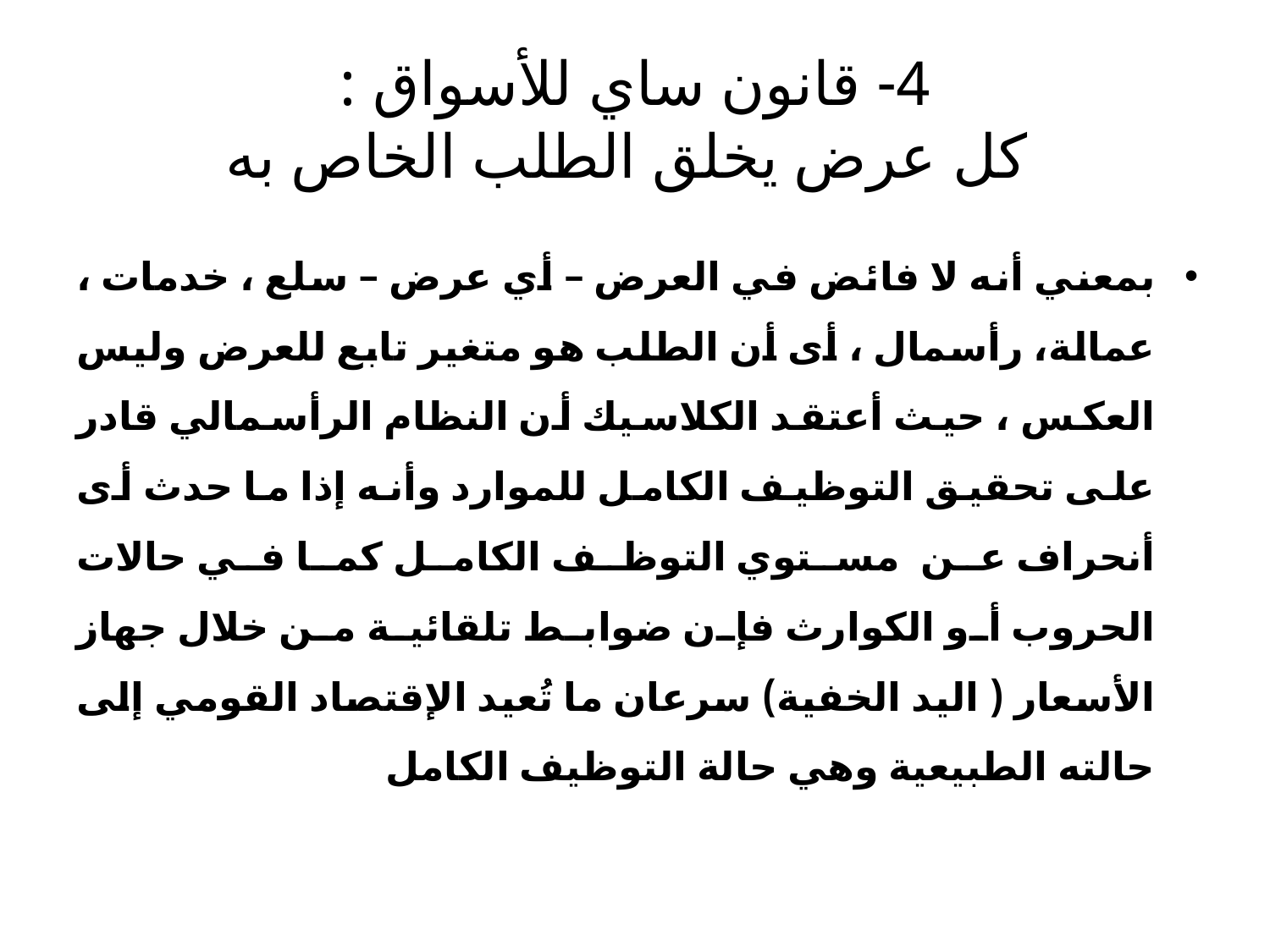

# 4-	 قانون ساي للأسواق : كل عرض يخلق الطلب الخاص به
بمعني أنه لا فائض في العرض – أي عرض – سلع ، خدمات ، عمالة، رأسمال ، أى أن الطلب هو متغير تابع للعرض وليس العكس ، حيث أعتقد الكلاسيك أن النظام الرأسمالي قادر على تحقيق التوظيف الكامل للموارد وأنه إذا ما حدث أى أنحراف عن  مستوي التوظف الكامل كما في حالات الحروب أو الكوارث فإن ضوابط تلقائية من خلال جهاز الأسعار ( اليد الخفية) سرعان ما تُعيد الإقتصاد القومي إلى حالته الطبيعية وهي حالة التوظيف الكامل